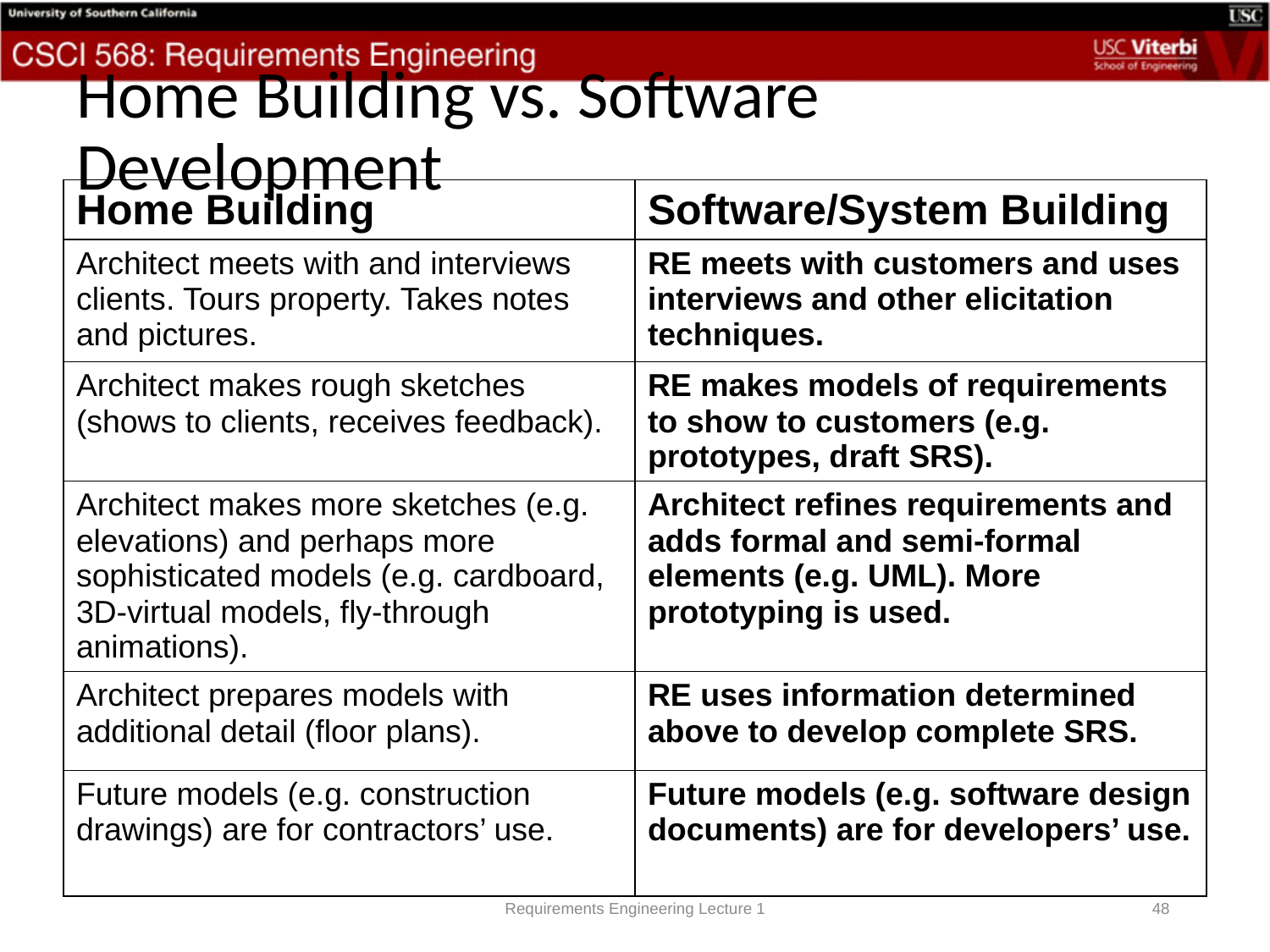

# Home Building vs. Software Development
| Home Building | Software/System Building |
| --- | --- |
| Architect meets with and interviews clients. Tours property. Takes notes and pictures. | RE meets with customers and uses interviews and other elicitation techniques. |
| Architect makes rough sketches (shows to clients, receives feedback). | RE makes models of requirements to show to customers (e.g. prototypes, draft SRS). |
| Architect makes more sketches (e.g. elevations) and perhaps more sophisticated models (e.g. cardboard, 3D-virtual models, fly-through animations). | Architect refines requirements and adds formal and semi-formal elements (e.g. UML). More prototyping is used. |
| Architect prepares models with additional detail (floor plans). | RE uses information determined above to develop complete SRS. |
| Future models (e.g. construction drawings) are for contractors’ use. | Future models (e.g. software design documents) are for developers’ use. |
Requirements Engineering Lecture 1
48